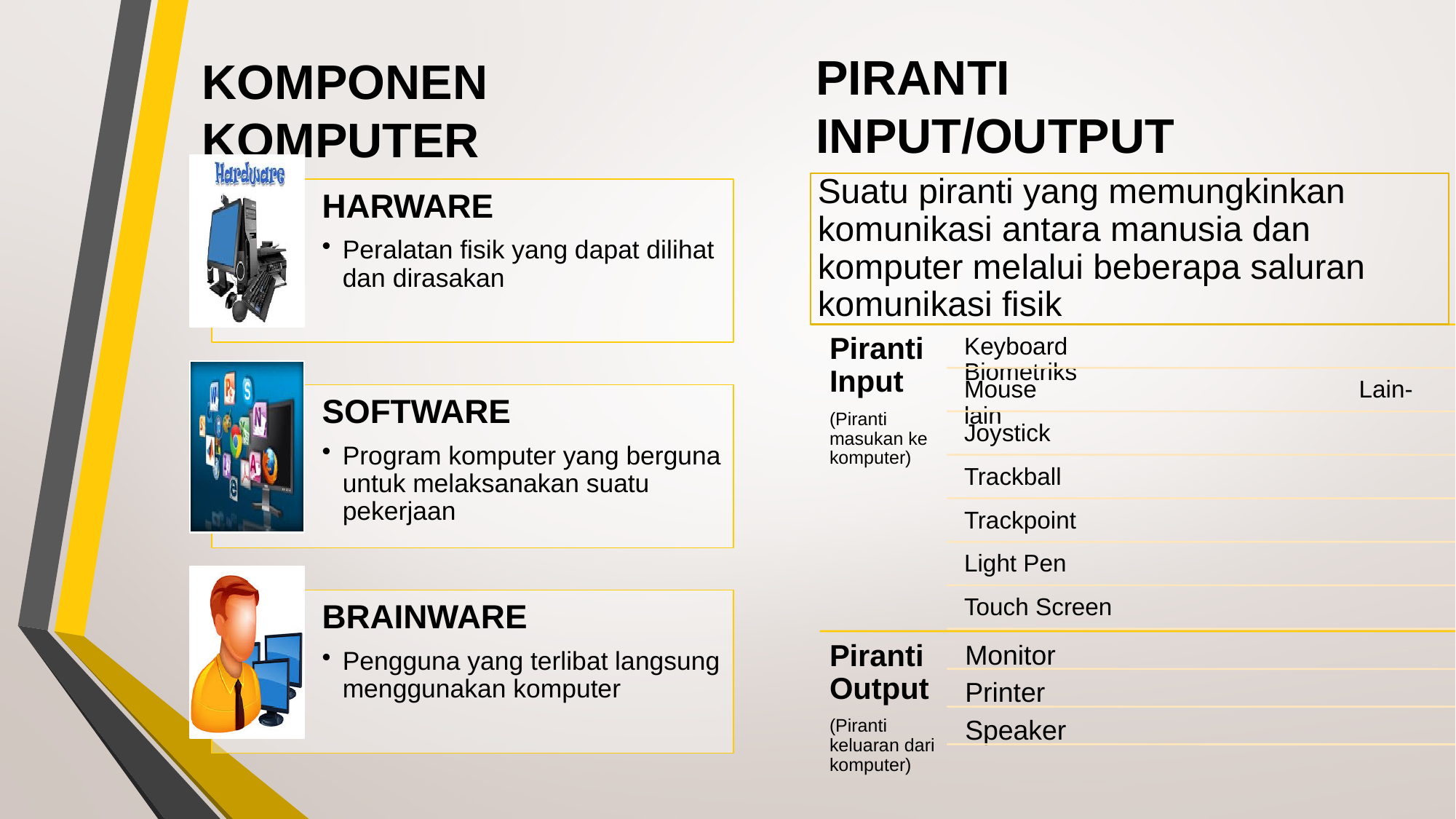

PIRANTI INPUT/OUTPUT
# KOMPONEN KOMPUTER
HARWARE
Peralatan fisik yang dapat dilihat dan dirasakan
SOFTWARE
Program komputer yang berguna untuk melaksanakan suatu pekerjaan
BRAINWARE
Pengguna yang terlibat langsung menggunakan komputer
Suatu piranti yang memungkinkan komunikasi antara manusia dan komputer melalui beberapa saluran komunikasi fisik
Piranti Input
(Piranti masukan ke komputer)
Keyboard                                         Biometriks
Mouse                                                Lain-lain
Joystick
Trackball
Trackpoint
Light Pen
Touch Screen
Piranti Output
(Piranti keluaran dari komputer)
Monitor
Printer
Speaker